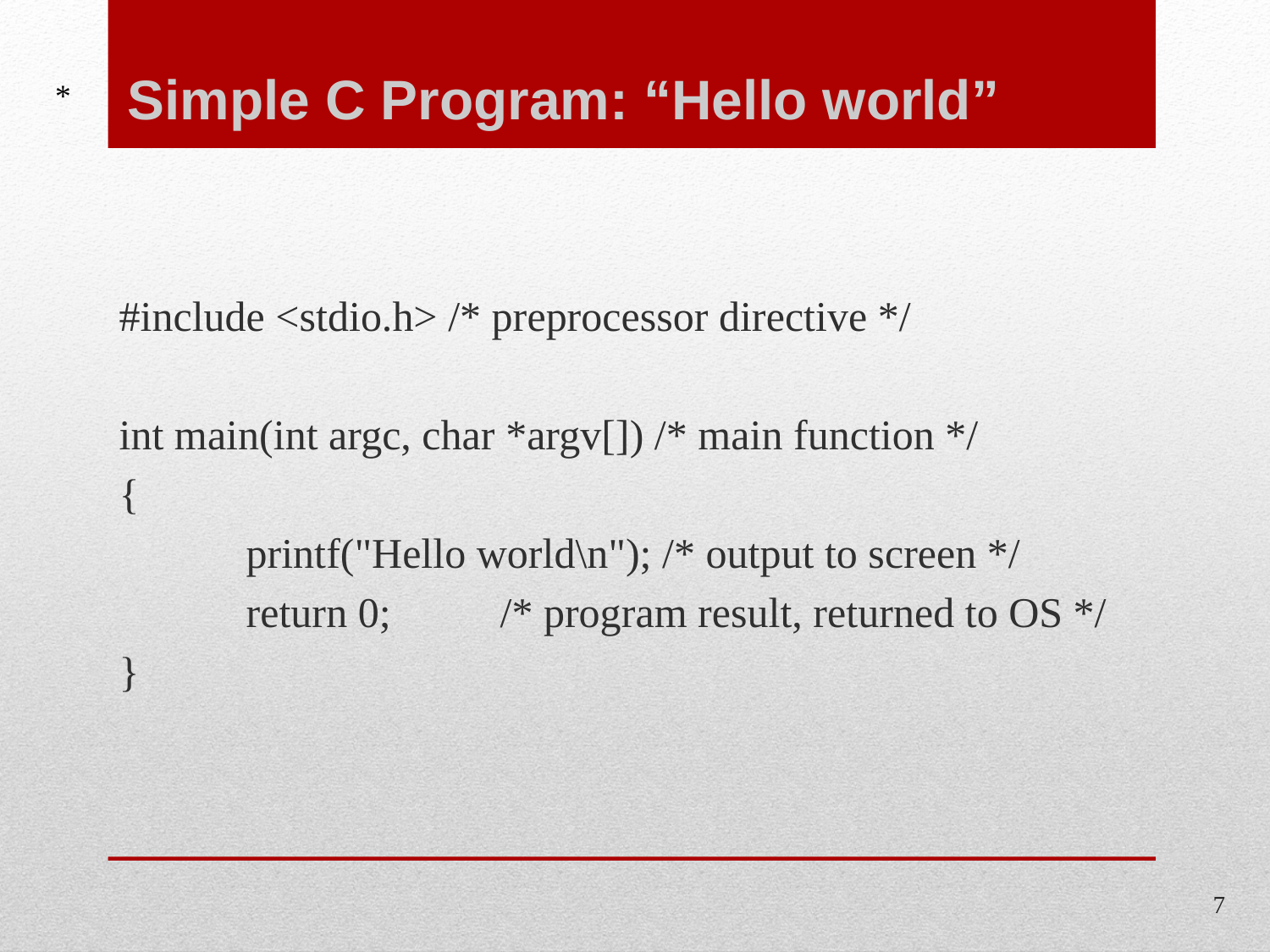

# Simple C Program: “Hello world”
*
#include <stdio.h> /* preprocessor directive */

int main(int argc, char *argv[]) /* main function */
{
	printf("Hello world\n"); /* output to screen */
	return 0;	/* program result, returned to OS */
}
7